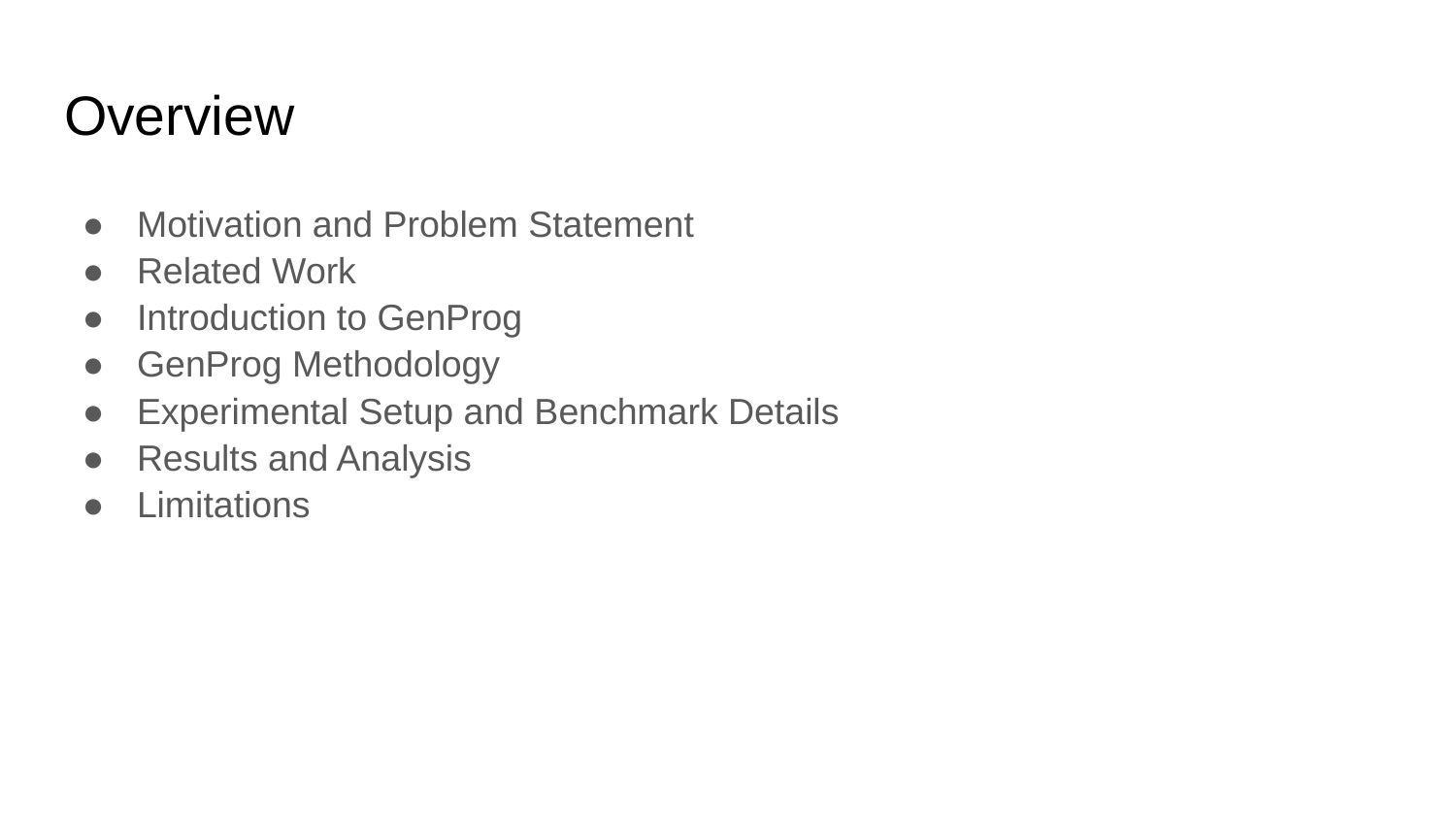

# Overview
Motivation and Problem Statement
Related Work
Introduction to GenProg
GenProg Methodology
Experimental Setup and Benchmark Details
Results and Analysis
Limitations